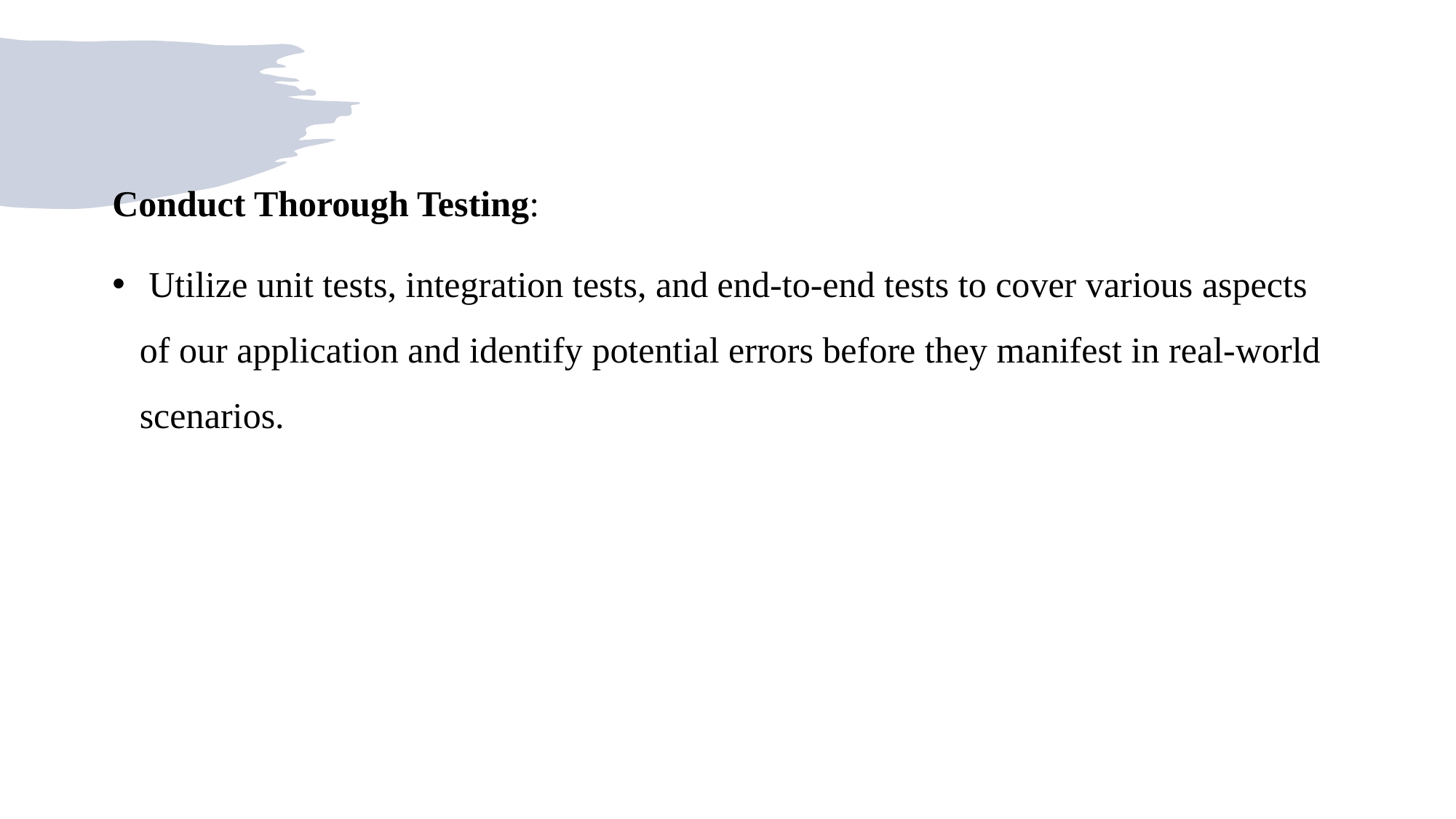

Conduct Thorough Testing:
 Utilize unit tests, integration tests, and end-to-end tests to cover various aspects of our application and identify potential errors before they manifest in real-world scenarios.